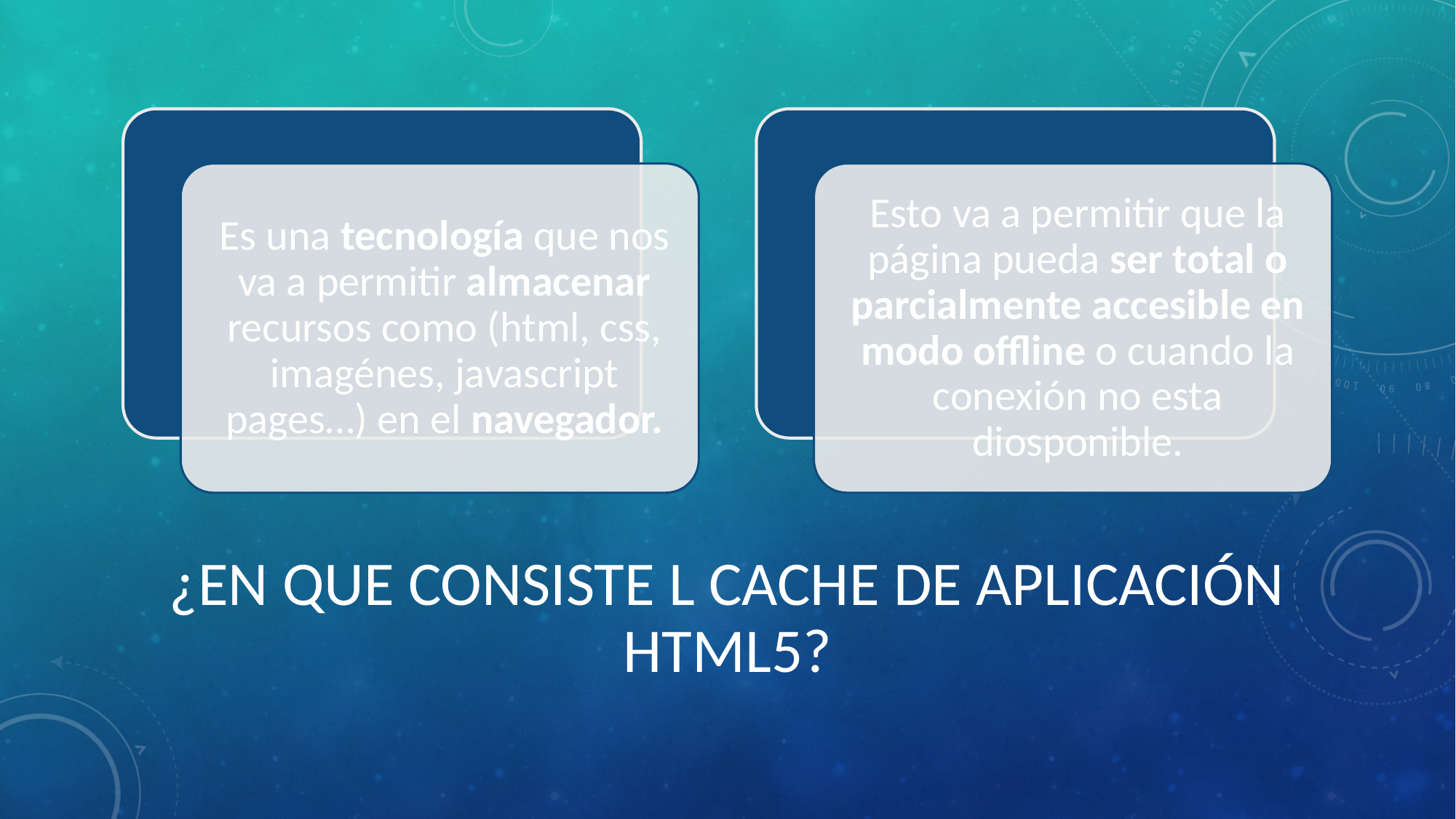

Es una tecnología que nos va a permitir almacenar recursos como (html, css, imagénes, javascript pages…) en el navegador.
Esto va a permitir que la página pueda ser total o parcialmente accesible en modo offline o cuando la conexión no esta diosponible.
# ¿EN QUE Consiste l cache de aplicación html5?